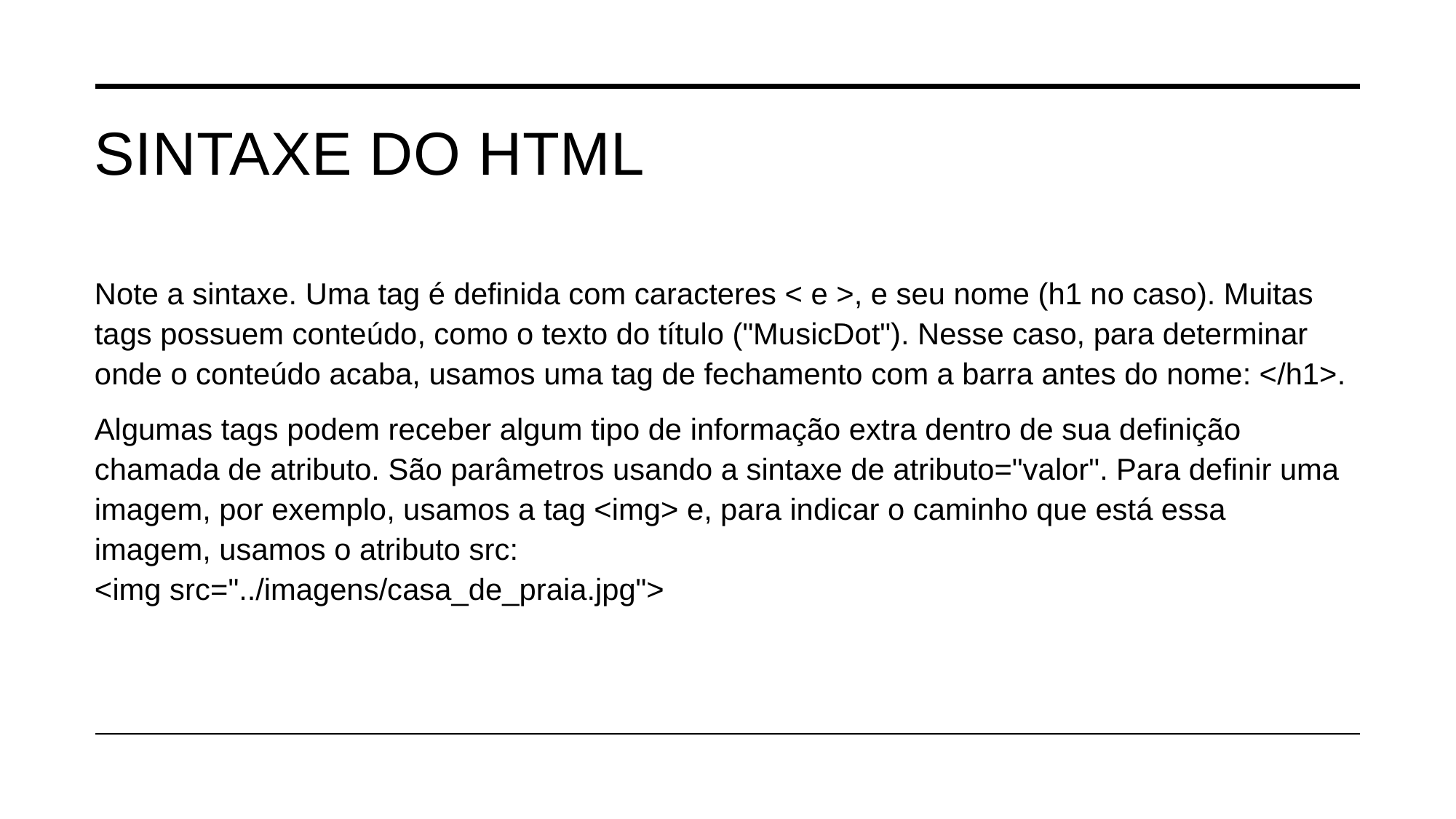

# Sintaxe do HTML
Note a sintaxe. Uma tag é definida com caracteres < e >, e seu nome (h1 no caso). Muitas tags possuem conteúdo, como o texto do título ("MusicDot"). Nesse caso, para determinar onde o conteúdo acaba, usamos uma tag de fechamento com a barra antes do nome: </h1>.
Algumas tags podem receber algum tipo de informação extra dentro de sua definição chamada de atributo. São parâmetros usando a sintaxe de atributo="valor". Para definir uma imagem, por exemplo, usamos a tag <img> e, para indicar o caminho que está essa imagem, usamos o atributo src:
<img src="../imagens/casa_de_praia.jpg">